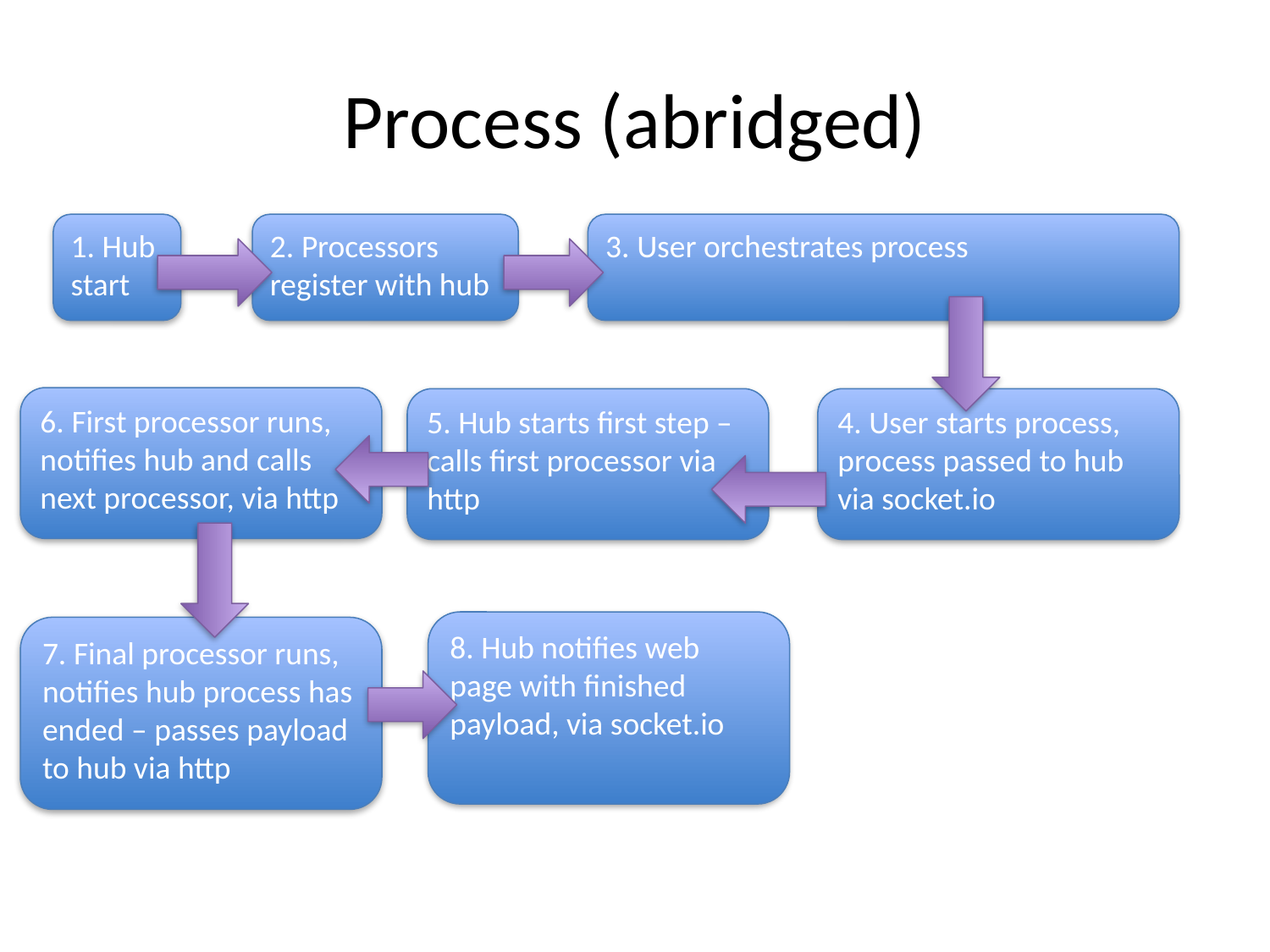

# Process (abridged)
1. Hub start
2. Processors register with hub
3. User orchestrates process

6. First processor runs, notifies hub and calls next processor, via http
5. Hub starts first step – calls first processor via http
4. User starts process, process passed to hub via socket.io

8. Hub notifies web page with finished payload, via socket.io
7. Final processor runs, notifies hub process has ended – passes payload to hub via http